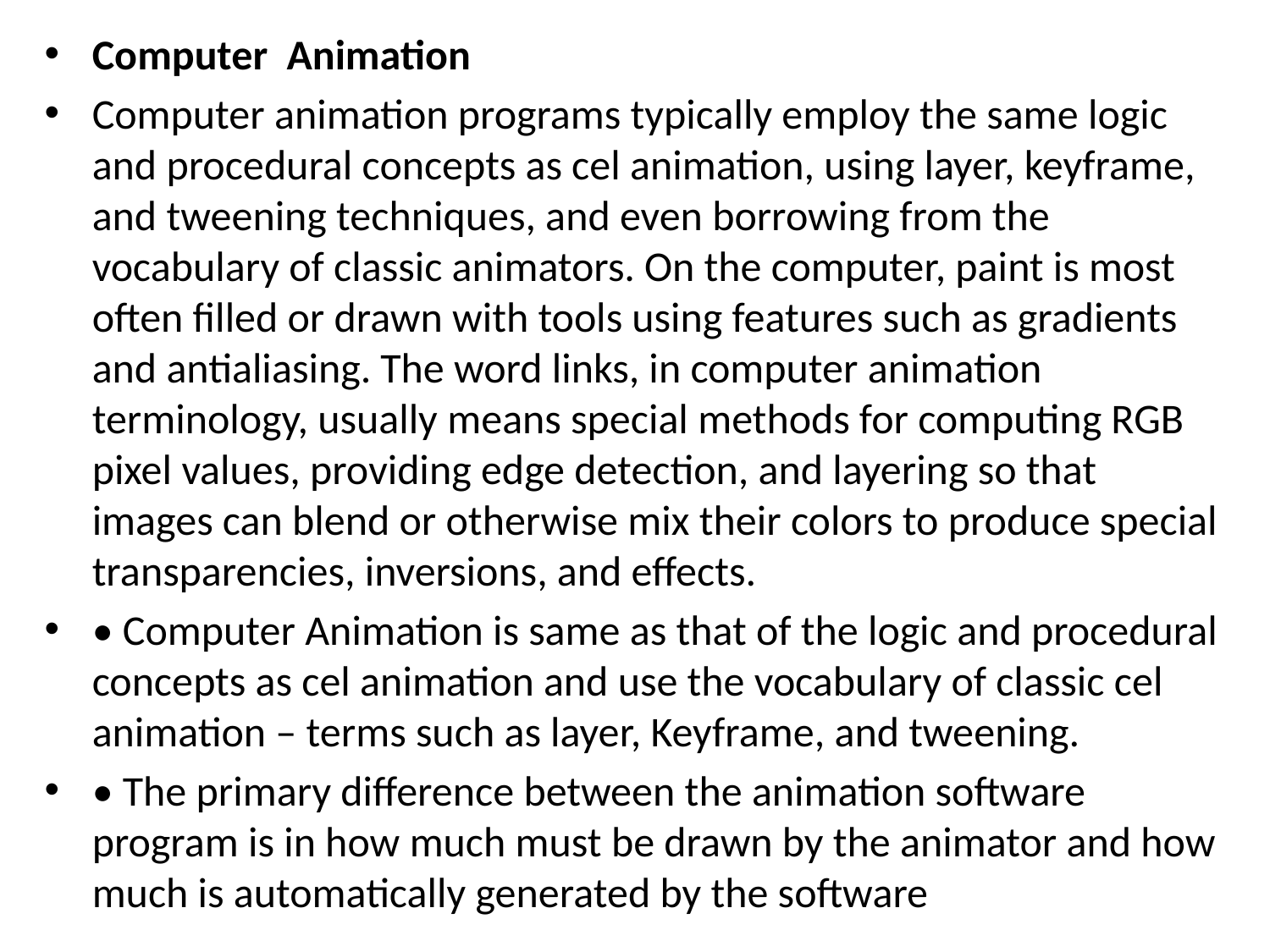

Computer  Animation
Computer animation programs typically employ the same logic and procedural concepts as cel animation, using layer, keyframe, and tweening techniques, and even borrowing from the vocabulary of classic animators. On the computer, paint is most often filled or drawn with tools using features such as gradients and antialiasing. The word links, in computer animation terminology, usually means special methods for computing RGB pixel values, providing edge detection, and layering so that images can blend or otherwise mix their colors to produce special transparencies, inversions, and effects.
• Computer Animation is same as that of the logic and procedural concepts as cel animation and use the vocabulary of classic cel animation – terms such as layer, Keyframe, and tweening.
• The primary difference between the animation software program is in how much must be drawn by the animator and how much is automatically generated by the software